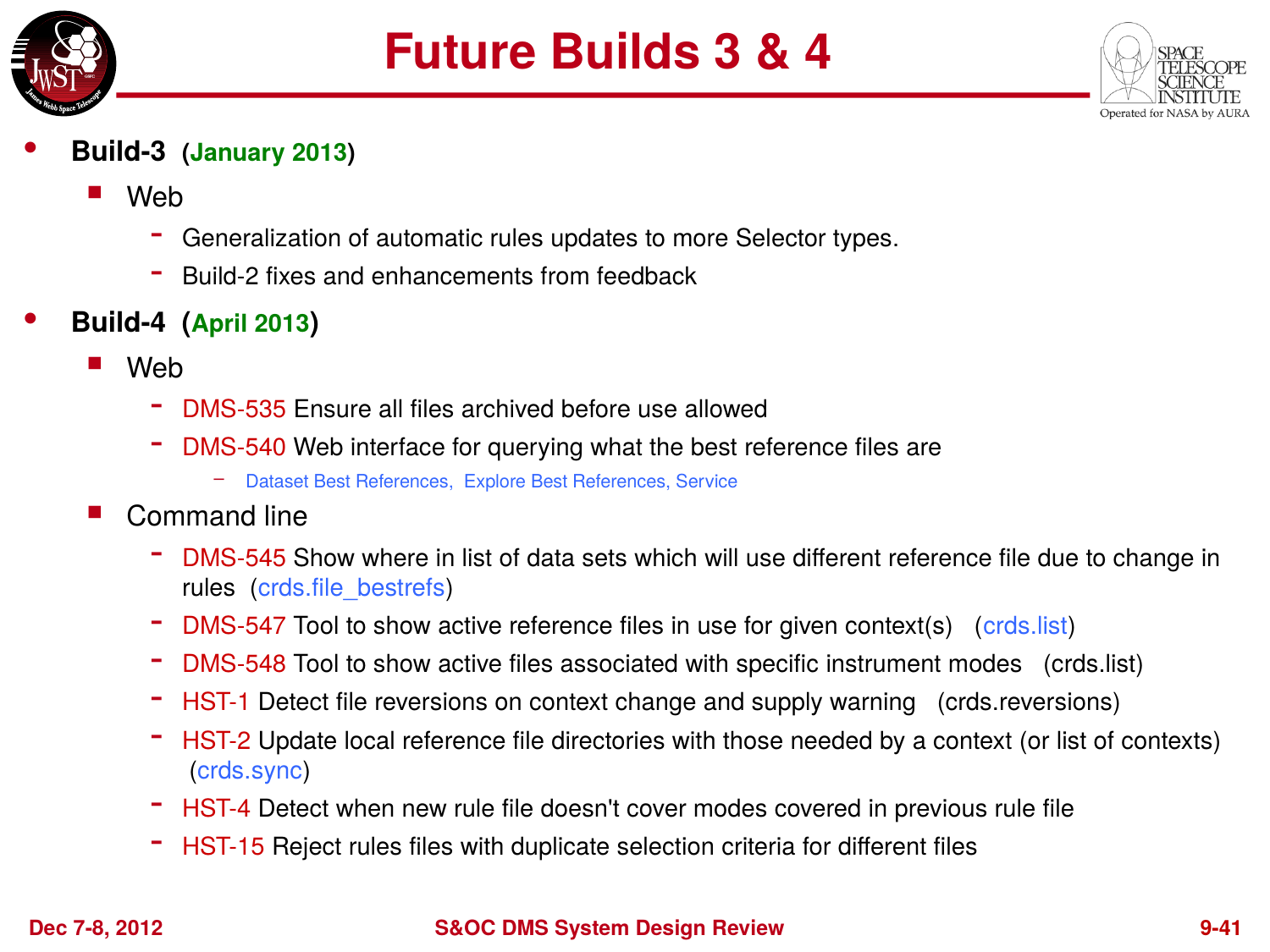

# Future Builds 3 & 4
Build-3  (January 2013)
Web
Generalization of automatic rules updates to more Selector types.
Build-2 fixes and enhancements from feedback
Build-4  (April 2013)
Web
DMS-535 Ensure all files archived before use allowed
DMS-540 Web interface for querying what the best reference files are
Dataset Best References,  Explore Best References, Service
Command line
DMS-545 Show where in list of data sets which will use different reference file due to change in rules  (crds.file_bestrefs)
DMS-547 Tool to show active reference files in use for given context(s)   (crds.list)
DMS-548 Tool to show active files associated with specific instrument modes   (crds.list)
HST-1 Detect file reversions on context change and supply warning   (crds.reversions)
HST-2 Update local reference file directories with those needed by a context (or list of contexts)  (crds.sync)
HST-4 Detect when new rule file doesn't cover modes covered in previous rule file
HST-15 Reject rules files with duplicate selection criteria for different files
9-41

Dec 7-8, 2012
S&OC DMS System Design Review